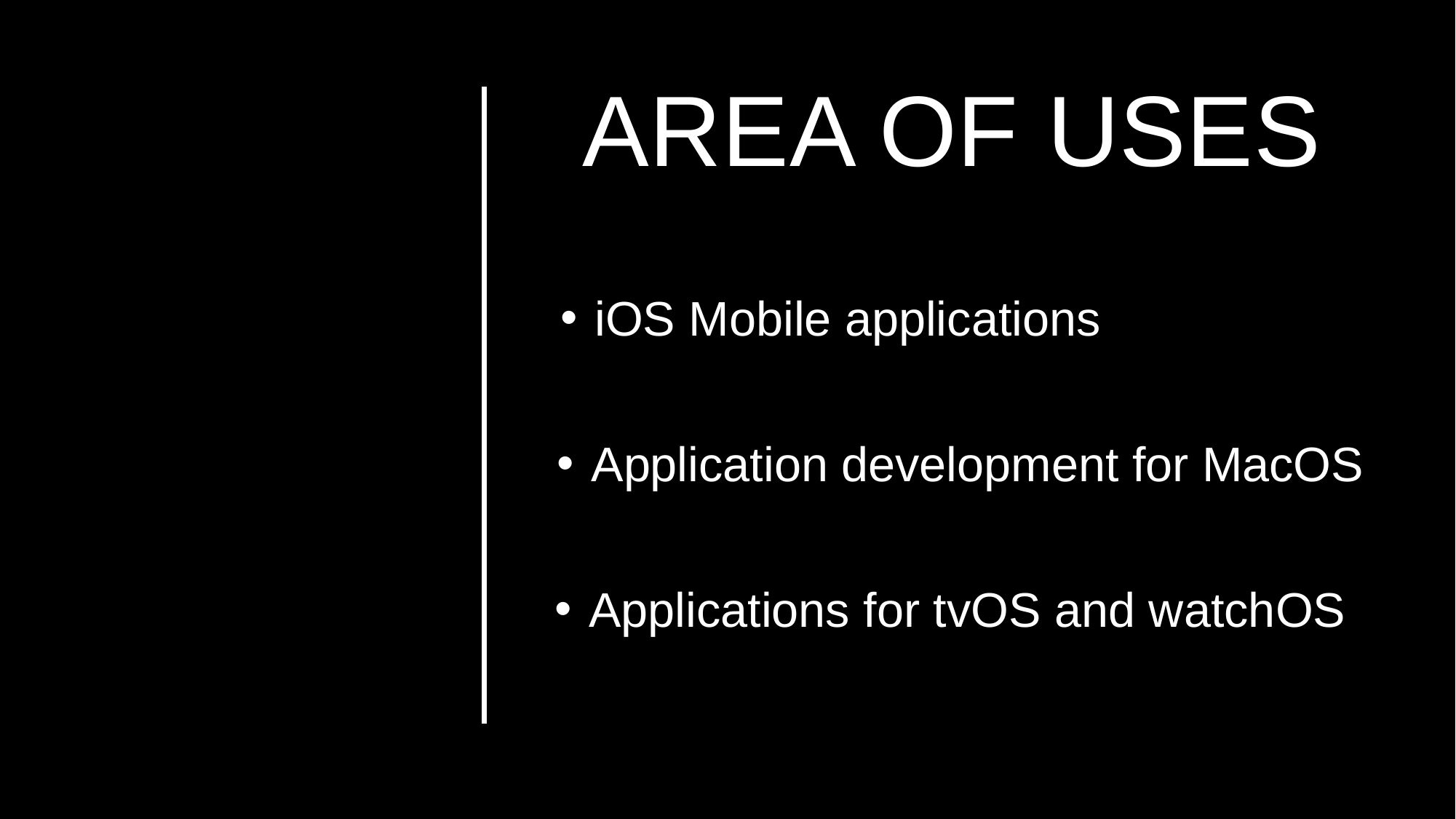

Area of uses
iOS Mobile applications
Application development for MacOS
Applications for tvOS and watchOS